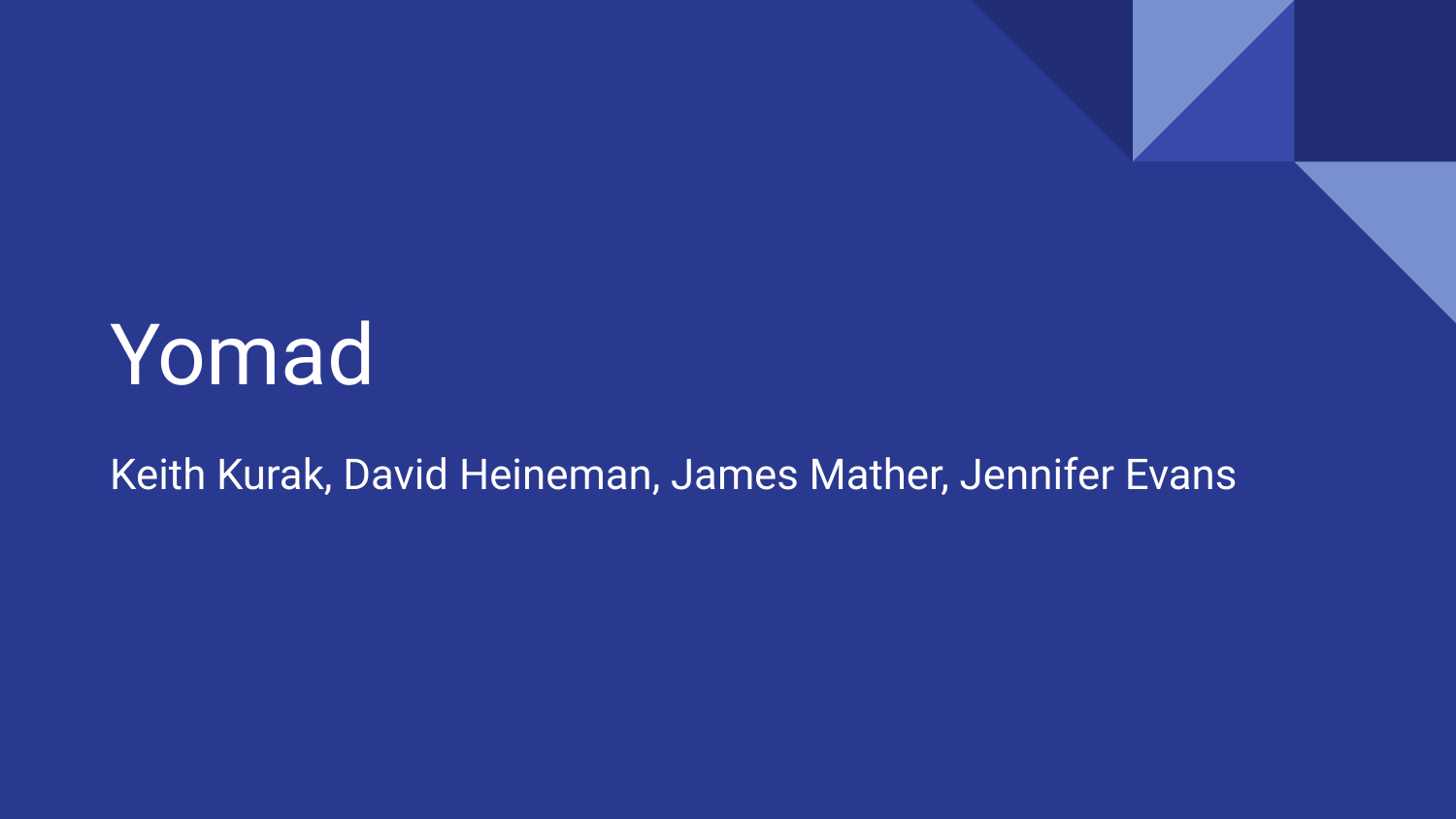

# Yomad
Keith Kurak, David Heineman, James Mather, Jennifer Evans